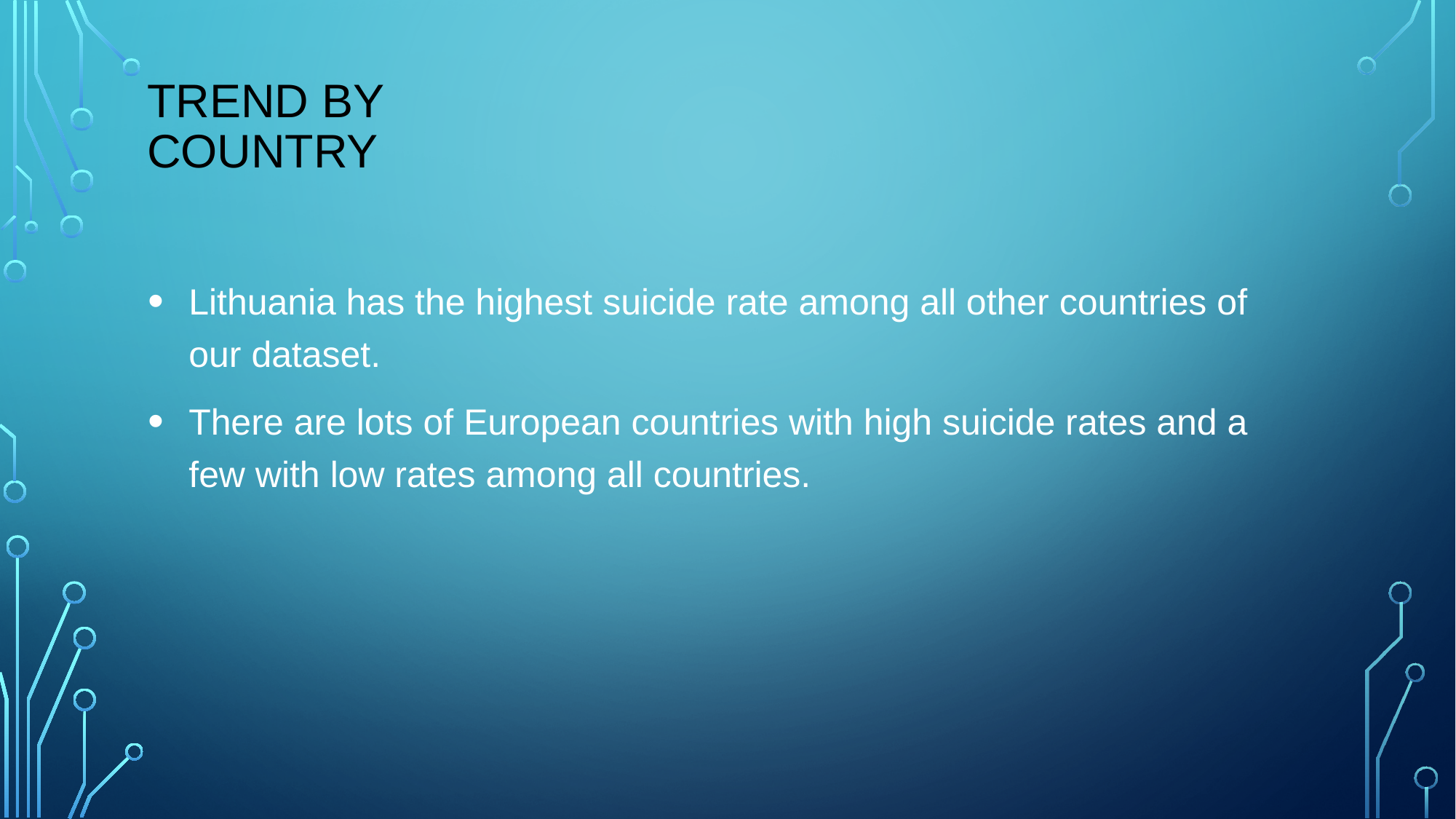

# Trend by country
Lithuania has the highest suicide rate among all other countries of our dataset.
There are lots of European countries with high suicide rates and a few with low rates among all countries.